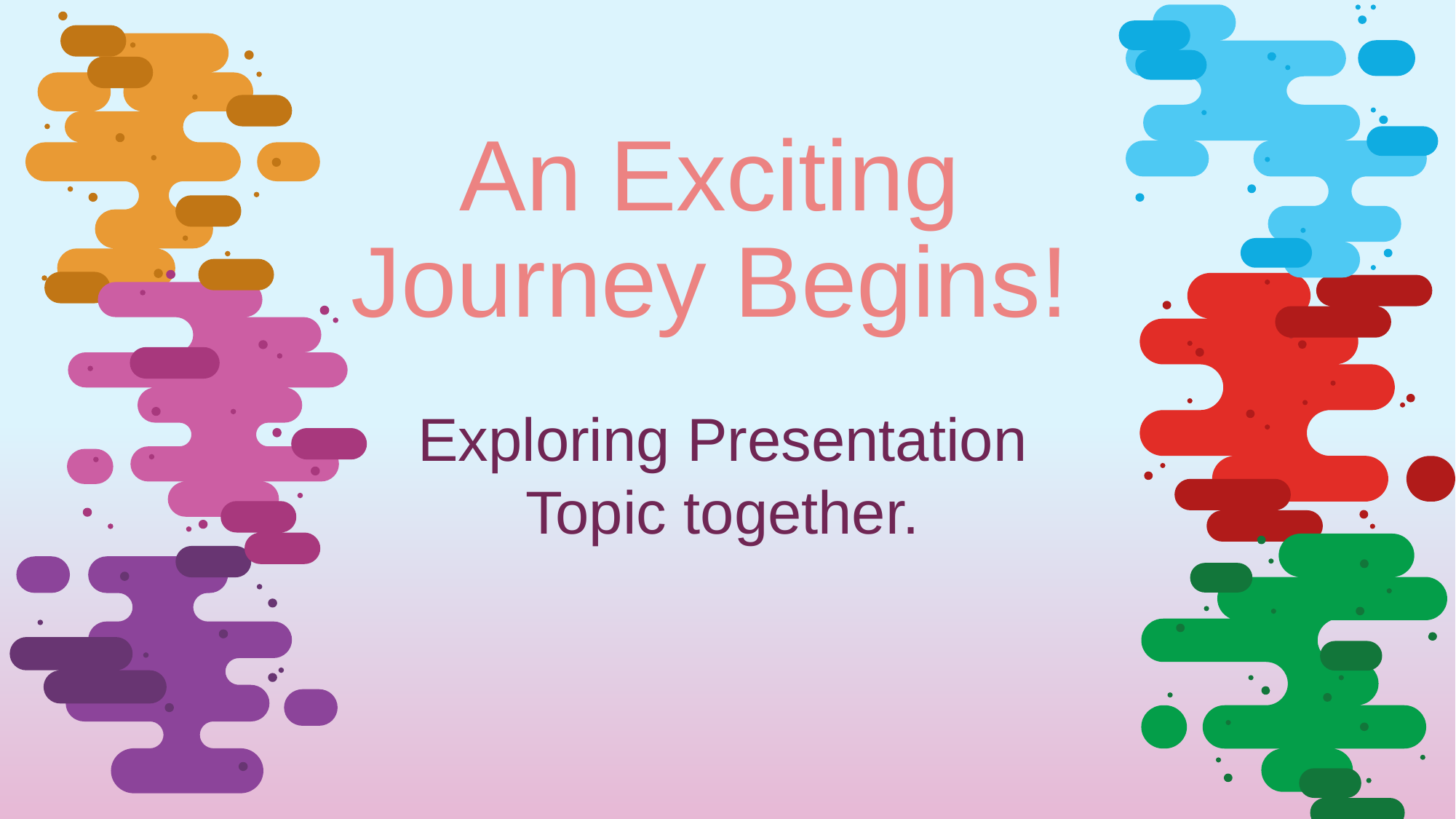

An Exciting Journey Begins!
Exploring Presentation Topic together.